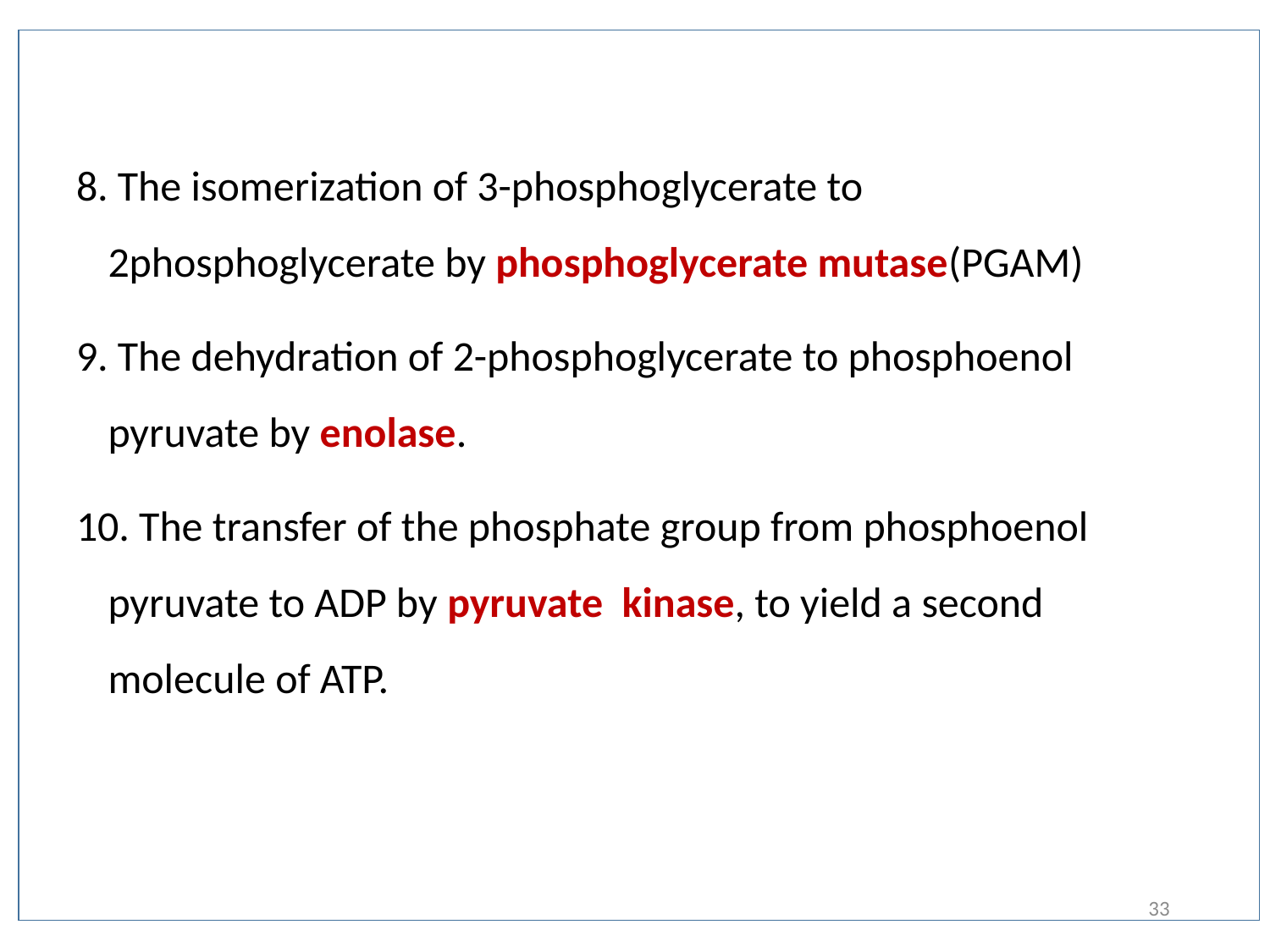

8. The isomerization of 3-phosphoglycerate to 2phosphoglycerate by phosphoglycerate mutase(PGAM)
9. The dehydration of 2-phosphoglycerate to phosphoenol pyruvate by enolase.
10. The transfer of the phosphate group from phosphoenol pyruvate to ADP by pyruvate  kinase, to yield a second molecule of ATP.

33